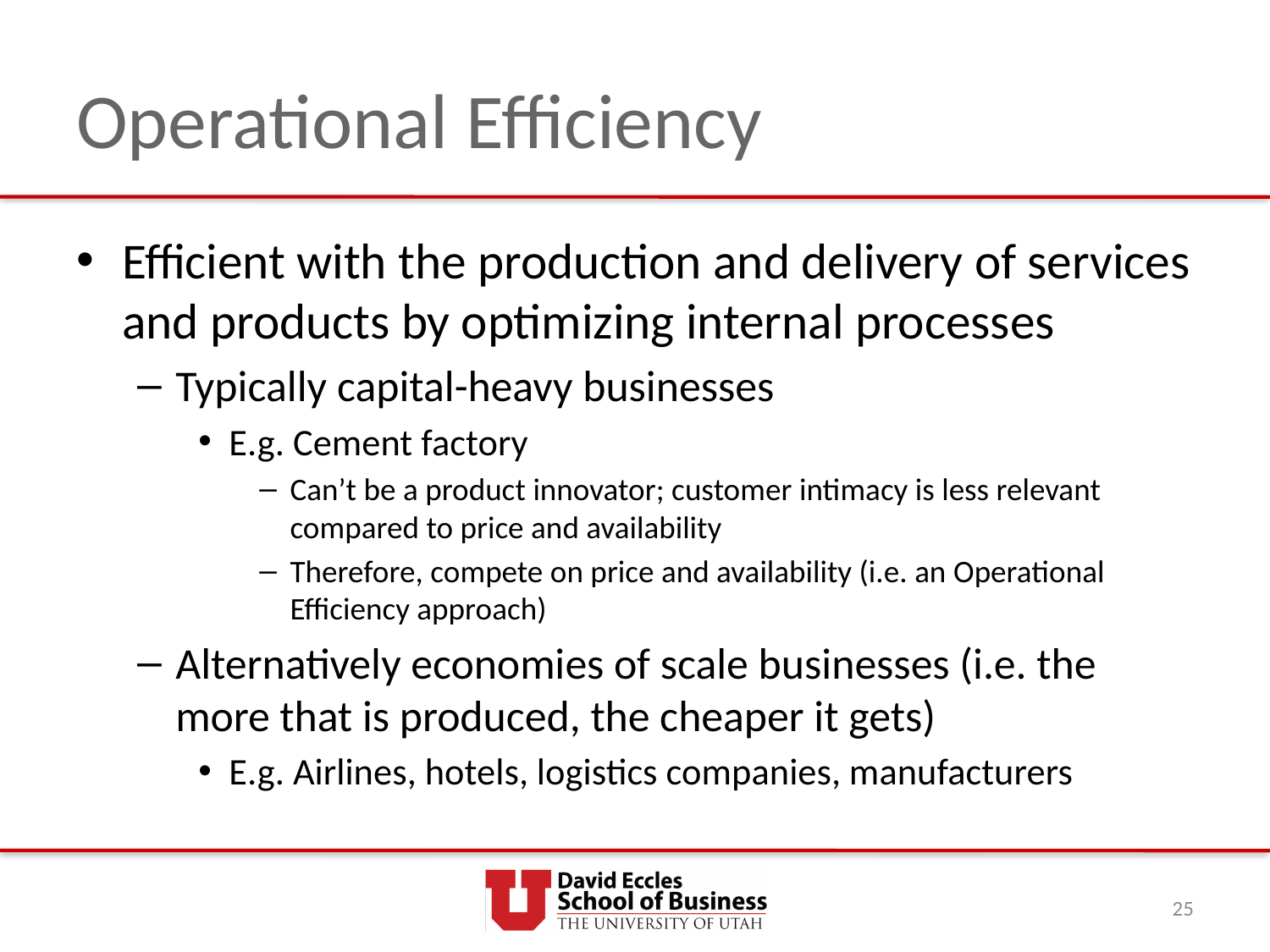

# Operational Efficiency
Efficient with the production and delivery of services and products by optimizing internal processes
Typically capital-heavy businesses
E.g. Cement factory
Can’t be a product innovator; customer intimacy is less relevant compared to price and availability
Therefore, compete on price and availability (i.e. an Operational Efficiency approach)
Alternatively economies of scale businesses (i.e. the more that is produced, the cheaper it gets)
E.g. Airlines, hotels, logistics companies, manufacturers
25